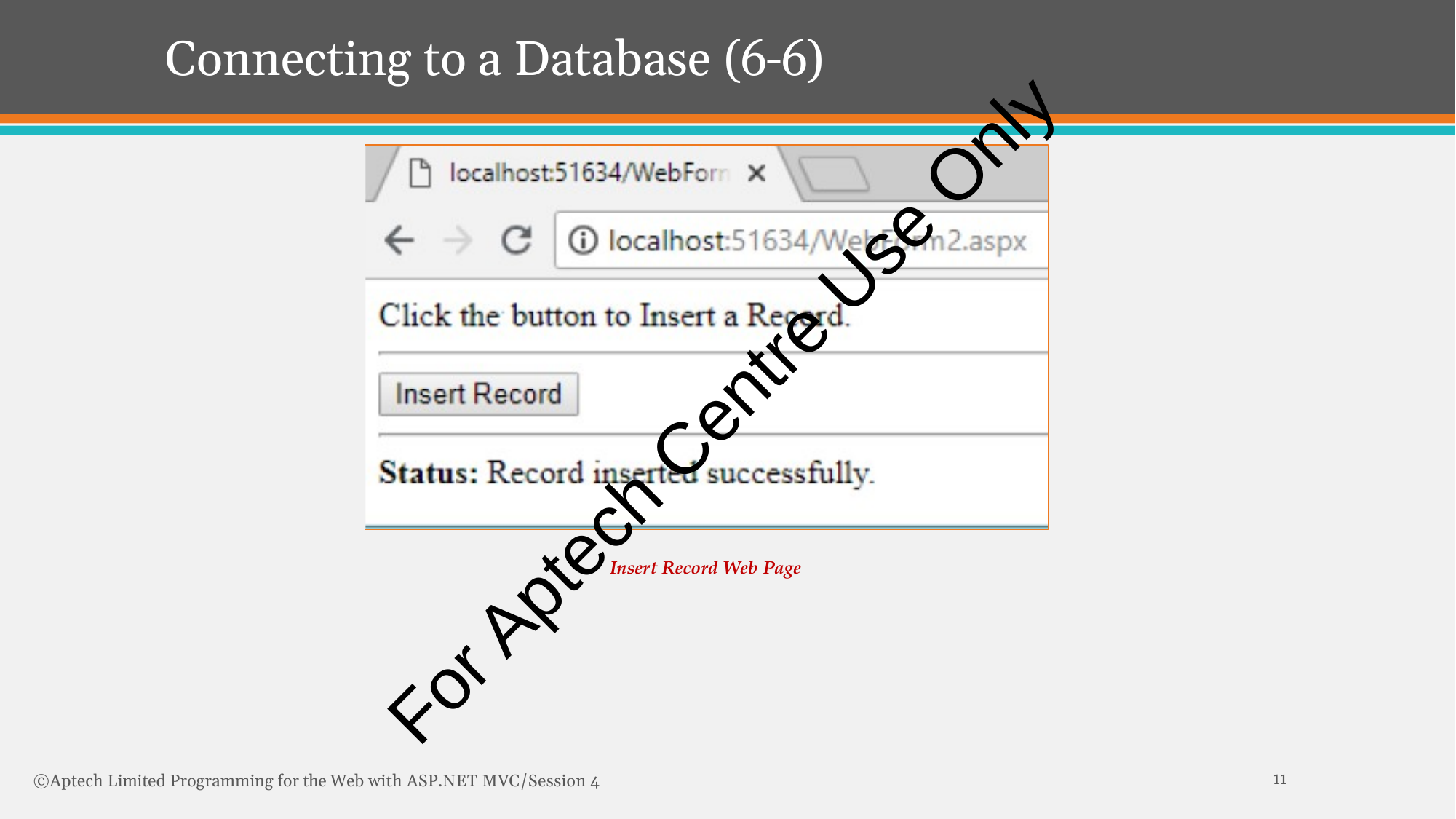

# Connecting to a Database (6-6)

For Aptech Centre Use Only
Insert Record Web Page
11
© Aptech Limited Programming for the Web with ASP.NET MVC/Session 4